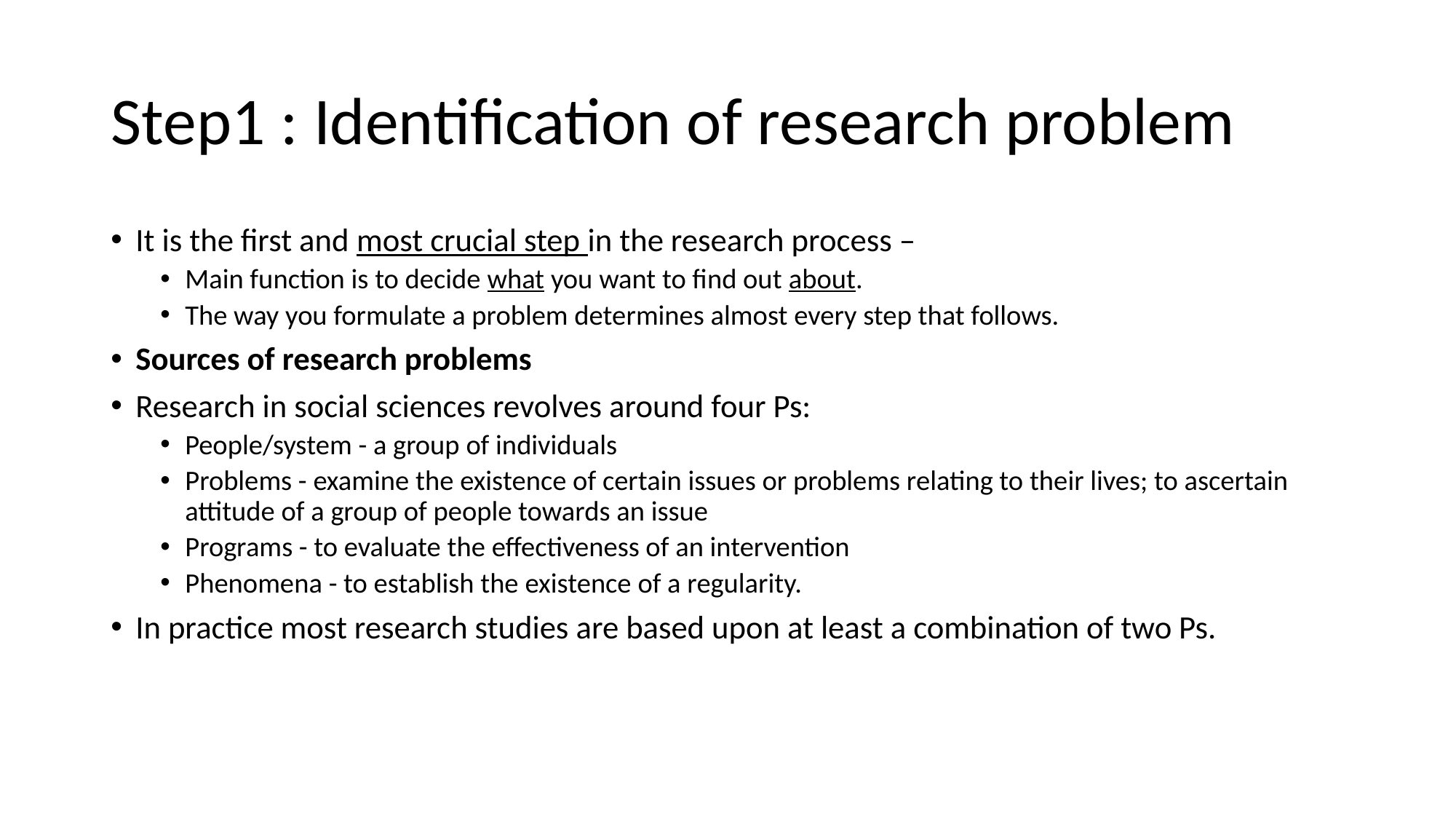

# Step1 : Identification of research problem
It is the first and most crucial step in the research process –
Main function is to decide what you want to find out about.
The way you formulate a problem determines almost every step that follows.
Sources of research problems
Research in social sciences revolves around four Ps:
People/system - a group of individuals
Problems - examine the existence of certain issues or problems relating to their lives; to ascertain attitude of a group of people towards an issue
Programs - to evaluate the effectiveness of an intervention
Phenomena - to establish the existence of a regularity.
In practice most research studies are based upon at least a combination of two Ps.